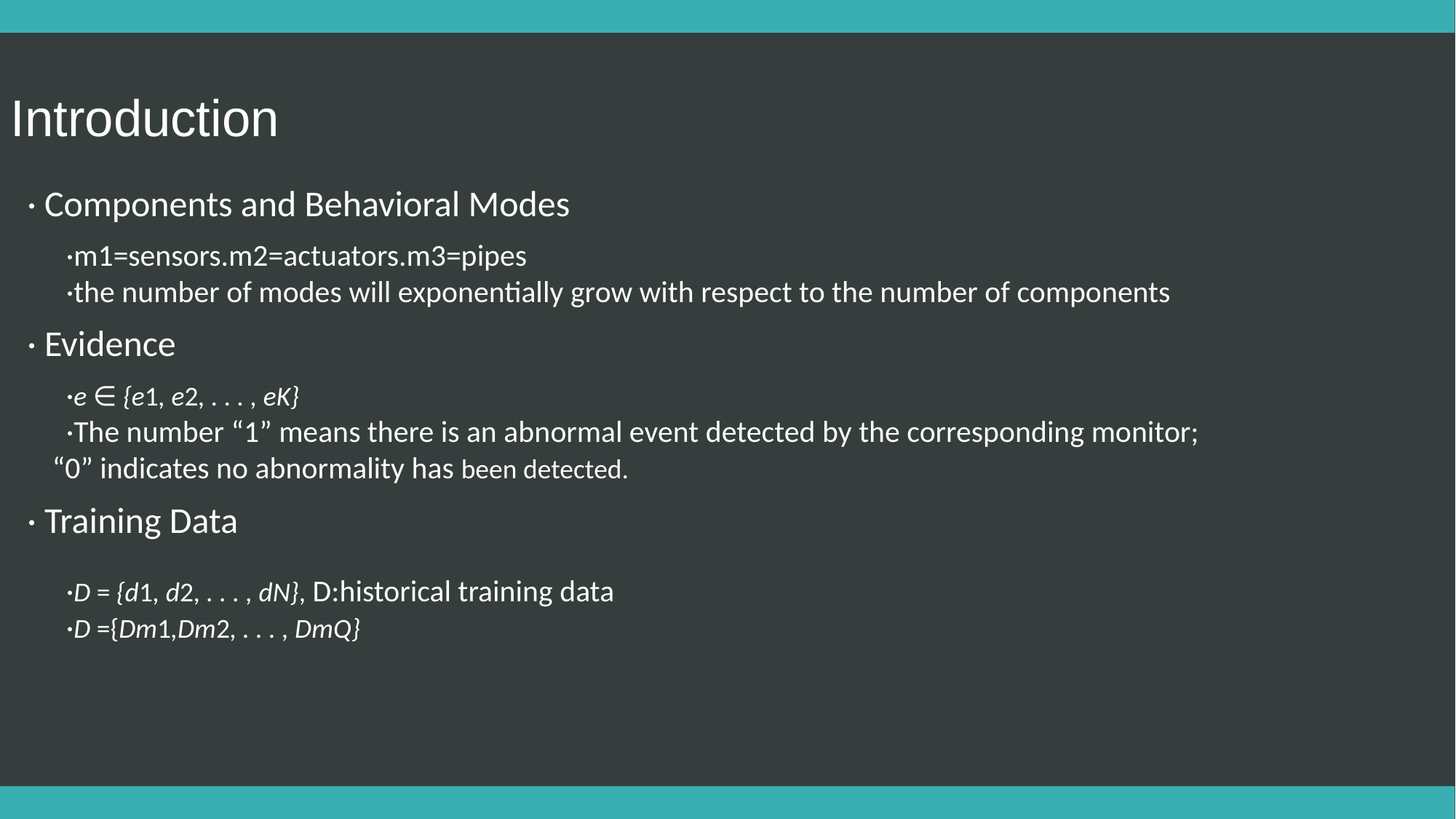

Introduction

  · Components and Behavioral Modes
  ·m1=sensors.m2=actuators.m3=pipes
  ·the number of modes will exponentially grow with respect to the number of components
  · Evidence
  ·e ∈ {e1, e2, . . . , eK}
  ·The number “1” means there is an abnormal event detected by the corresponding monitor;
“0” indicates no abnormality has been detected.
  · Training Data
  ·D = {d1, d2, . . . , dN}, D:historical training data
  ·D ={Dm1,Dm2, . . . , DmQ}